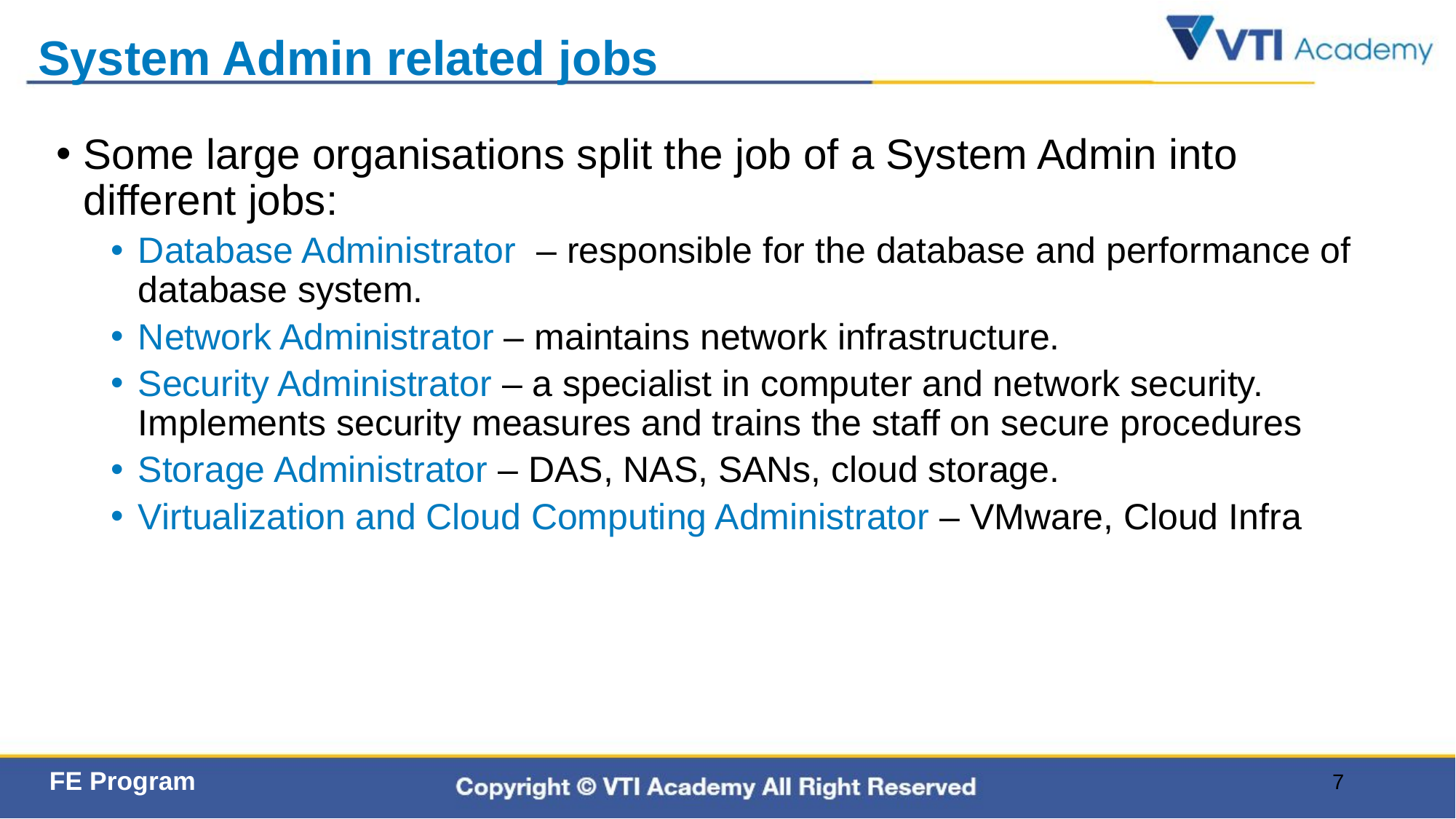

# System Admin related jobs
Some large organisations split the job of a System Admin into different jobs:
Database Administrator  – responsible for the database and performance of database system.
Network Administrator – maintains network infrastructure.
Security Administrator – a specialist in computer and network security. Implements security measures and trains the staff on secure procedures
Storage Administrator – DAS, NAS, SANs, cloud storage.
Virtualization and Cloud Computing Administrator – VMware, Cloud Infra
7